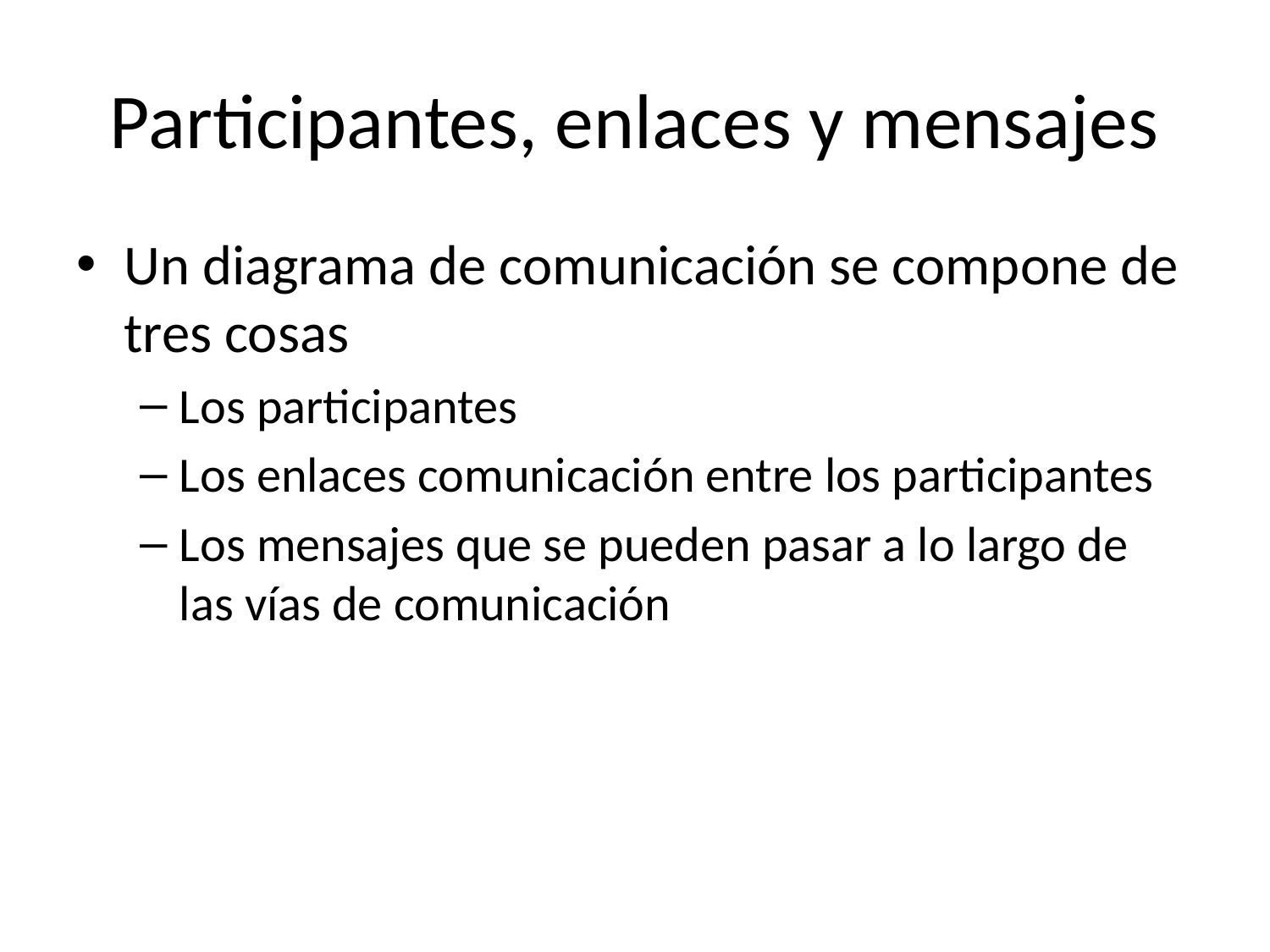

# Participantes, enlaces y mensajes
Un diagrama de comunicación se compone de tres cosas
Los participantes
Los enlaces comunicación entre los participantes
Los mensajes que se pueden pasar a lo largo de las vías de comunicación